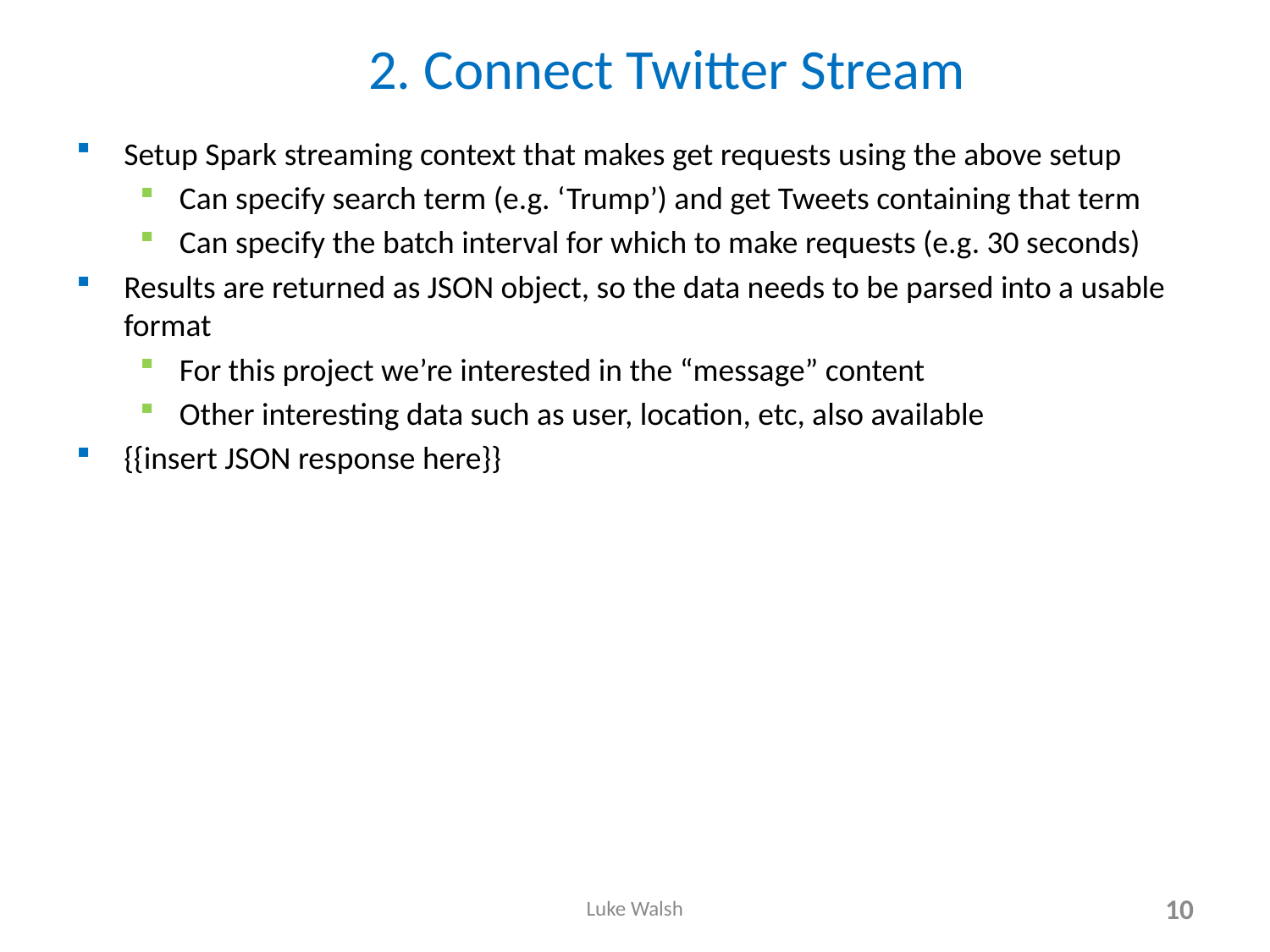

# 2. Connect Twitter Stream
Setup Spark streaming context that makes get requests using the above setup
Can specify search term (e.g. ‘Trump’) and get Tweets containing that term
Can specify the batch interval for which to make requests (e.g. 30 seconds)
Results are returned as JSON object, so the data needs to be parsed into a usable format
For this project we’re interested in the “message” content
Other interesting data such as user, location, etc, also available
{{insert JSON response here}}

Luke Walsh
10